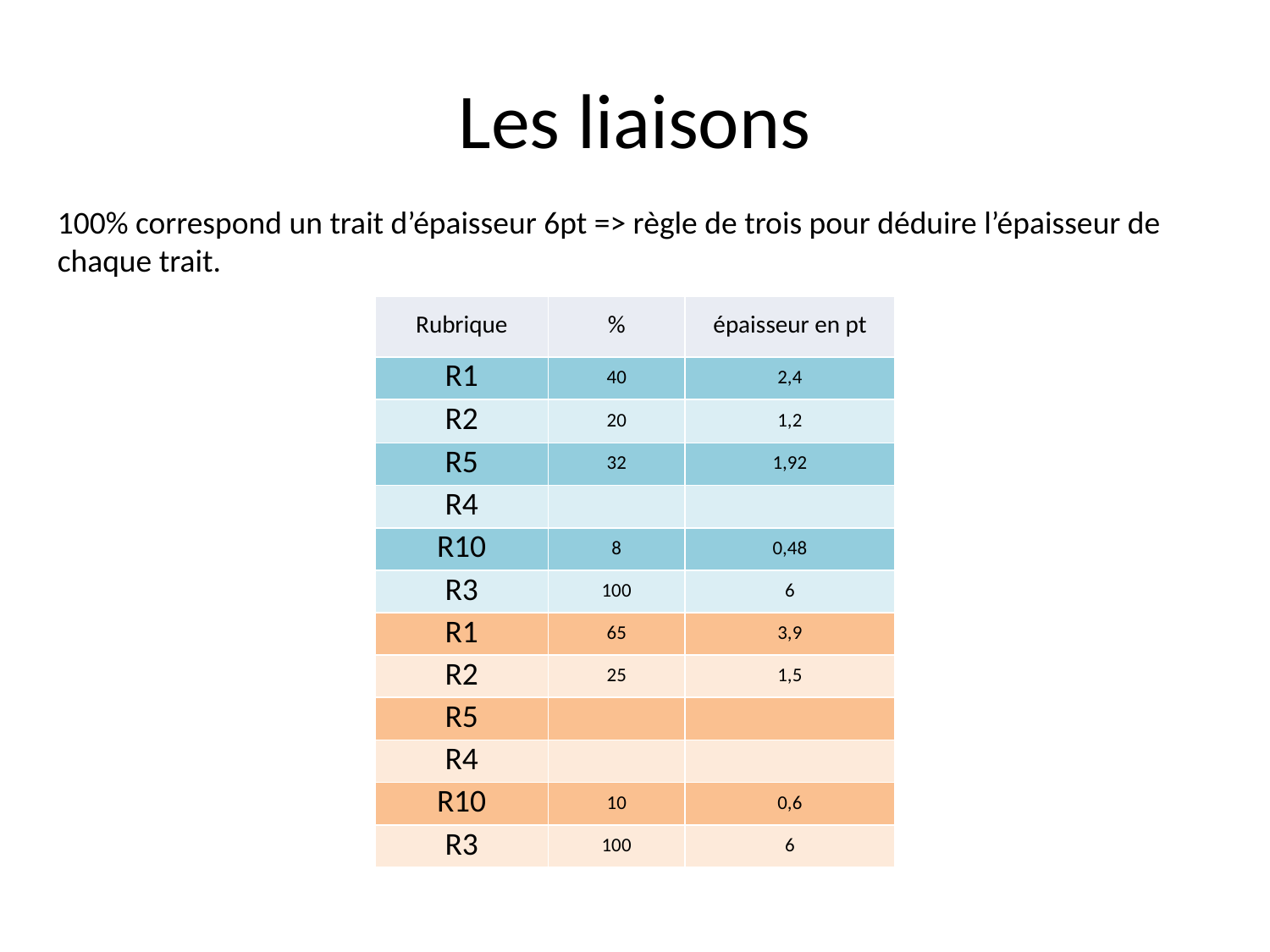

# Les liaisons
100% correspond un trait d’épaisseur 6pt => règle de trois pour déduire l’épaisseur de chaque trait.

| Rubrique | % | épaisseur en pt |
| --- | --- | --- |
| R1 | 40 | 2,4 |
| R2 | 20 | 1,2 |
| R5 | 32 | 1,92 |
| R4 |  |  |
| R10 | 8 | 0,48 |
| R3 | 100 | 6 |
| R1 | 65 | 3,9 |
| R2 | 25 | 1,5 |
| R5 |  |  |
| R4 |  |  |
| R10 | 10 | 0,6 |
| R3 | 100 | 6 |